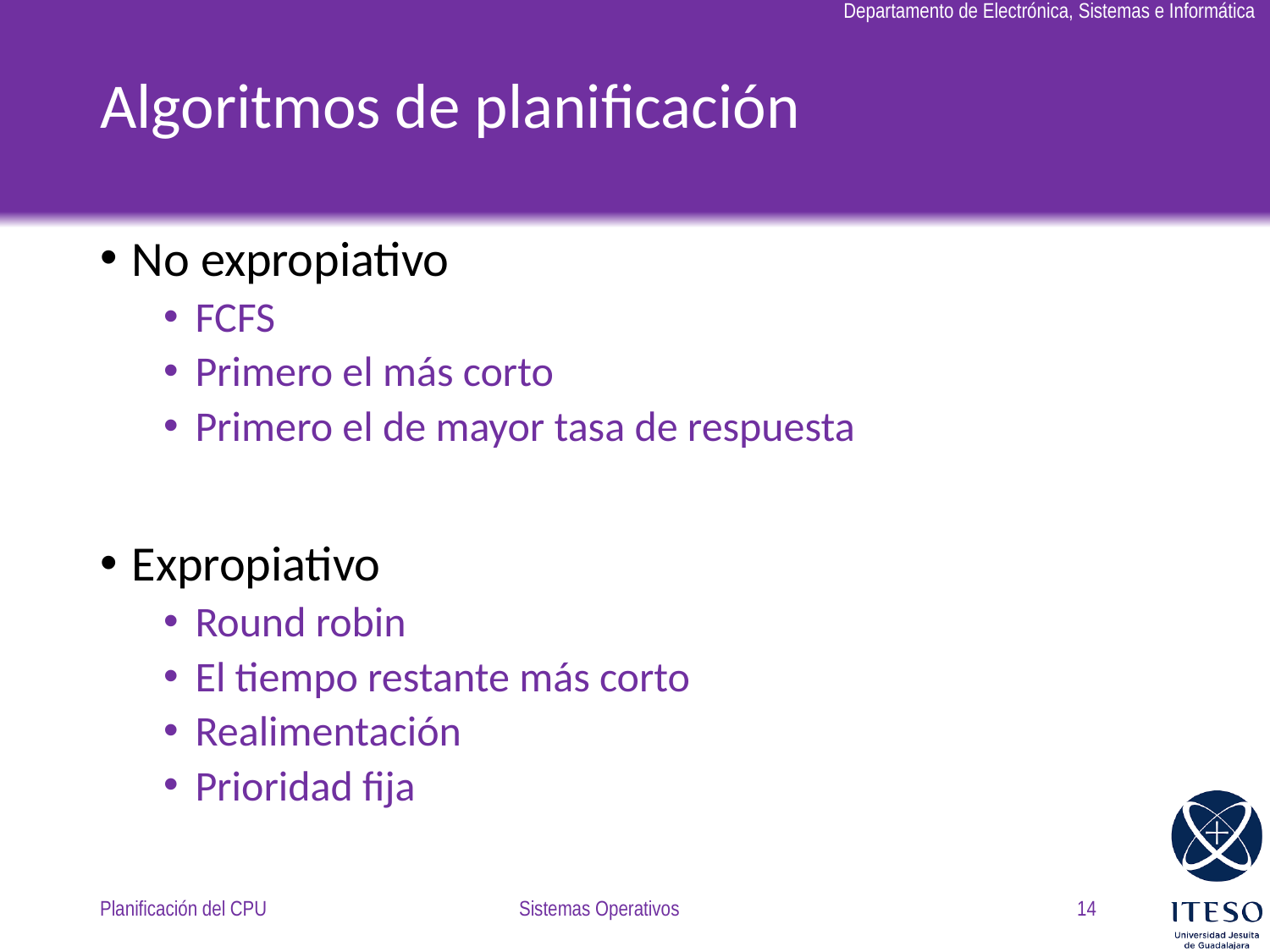

# Algoritmos de planificación
No expropiativo
FCFS
Primero el más corto
Primero el de mayor tasa de respuesta

Expropiativo
Round robin
El tiempo restante más corto
Realimentación
Prioridad fija
Planificación del CPU
Sistemas Operativos
14